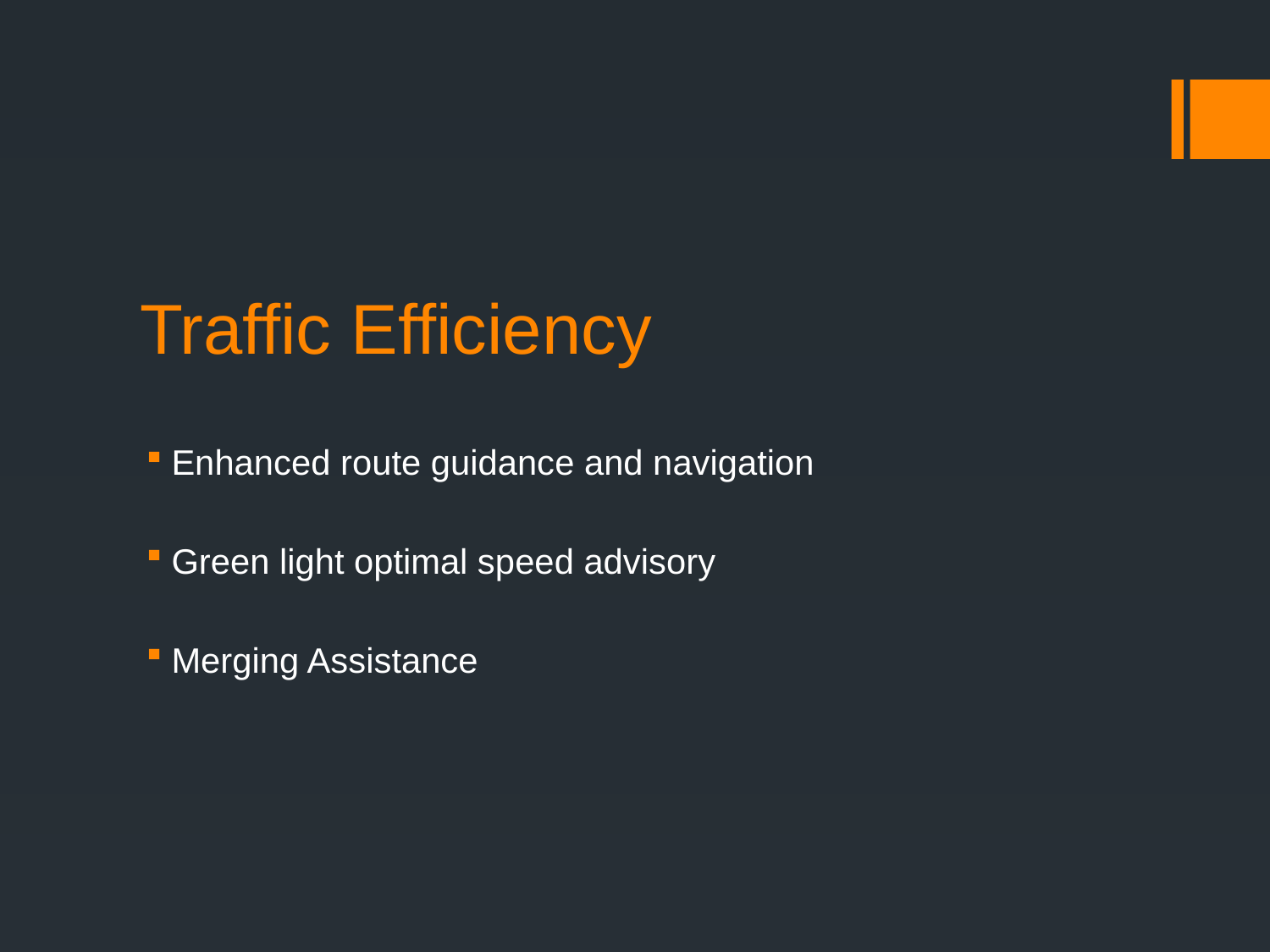

# Traffic Efficiency

Enhanced route guidance and navigation

Green light optimal speed advisory

Merging Assistance